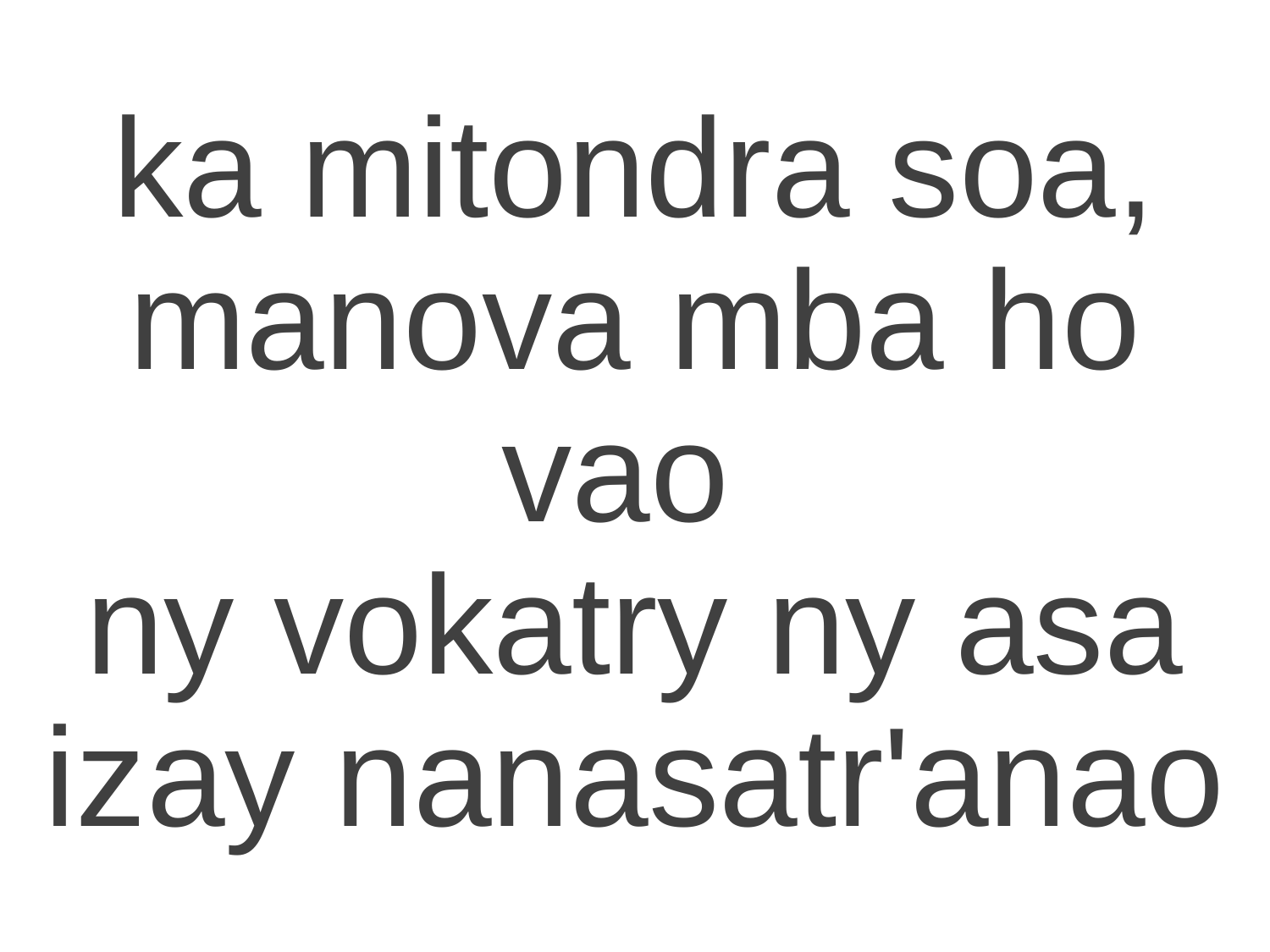

ka mitondra soa, manova mba ho vao
ny vokatry ny asa izay nanasatr'anao